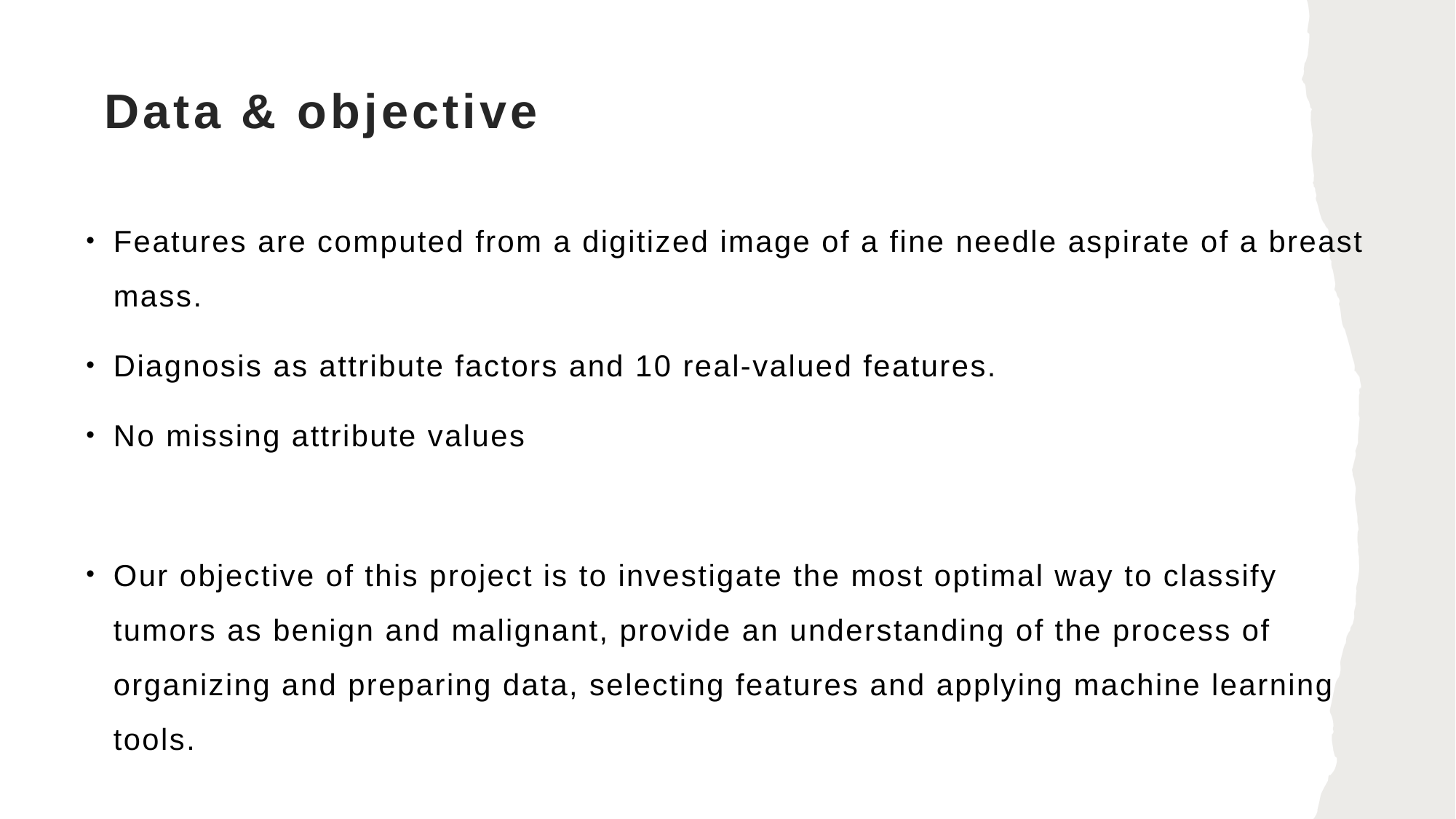

# Data & objective
Features are computed from a digitized image of a fine needle aspirate of a breast mass.
Diagnosis as attribute factors and 10 real-valued features.
No missing attribute values

Our objective of this project is to investigate the most optimal way to classify tumors as benign and malignant, provide an understanding of the process of organizing and preparing data, selecting features and applying machine learning tools.